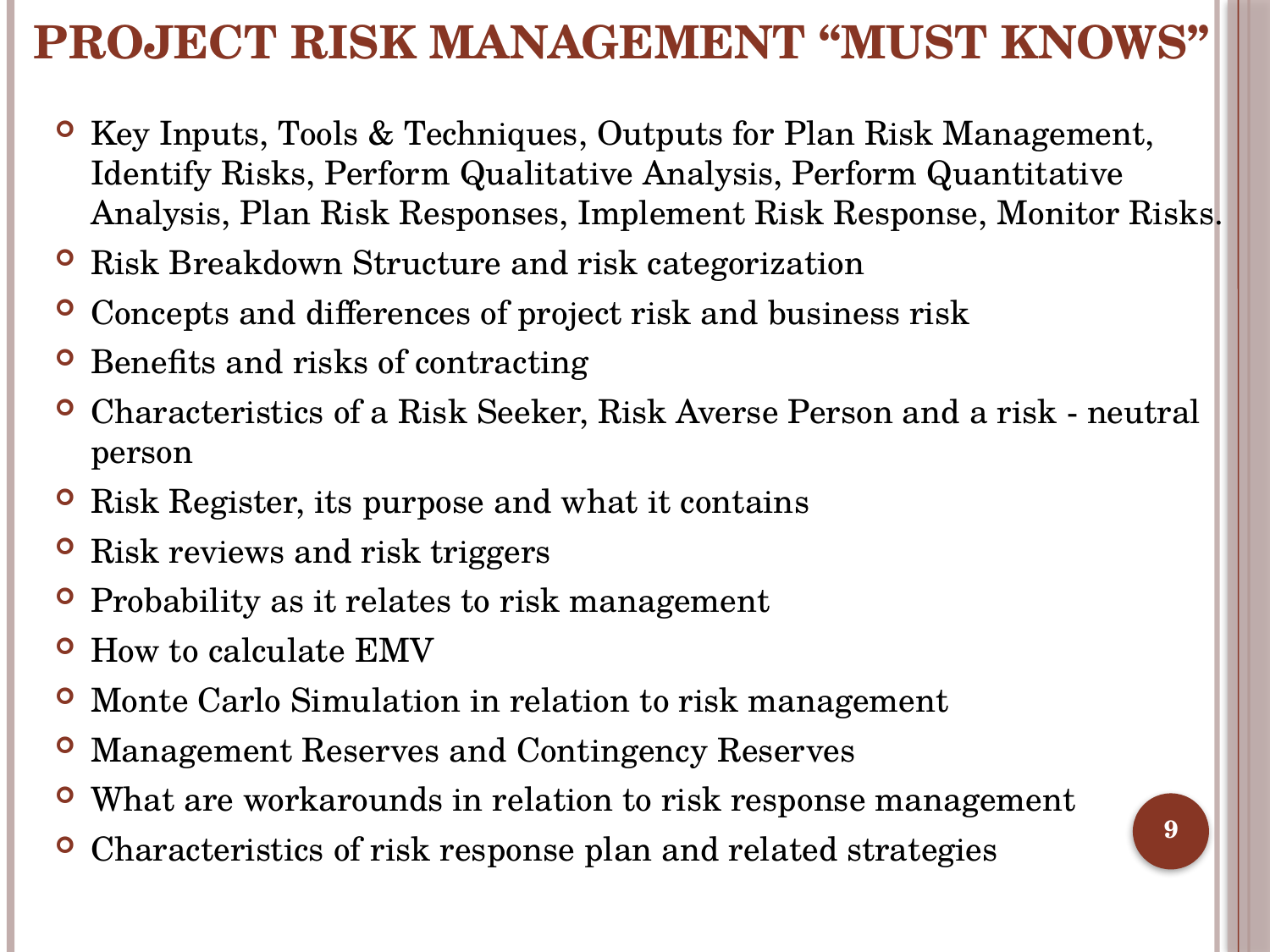

# PROJECT RISK MANAGEMENT “MUST KNOWS”
Key Inputs, Tools & Techniques, Outputs for Plan Risk Management, Identify Risks, Perform Qualitative Analysis, Perform Quantitative Analysis, Plan Risk Responses, Implement Risk Response, Monitor Risks.
Risk Breakdown Structure and risk categorization
Concepts and differences of project risk and business risk
Benefits and risks of contracting
Characteristics of a Risk Seeker, Risk Averse Person and a risk - neutral person
Risk Register, its purpose and what it contains
Risk reviews and risk triggers
Probability as it relates to risk management
How to calculate EMV
Monte Carlo Simulation in relation to risk management
Management Reserves and Contingency Reserves
What are workarounds in relation to risk response management
Characteristics of risk response plan and related strategies
9